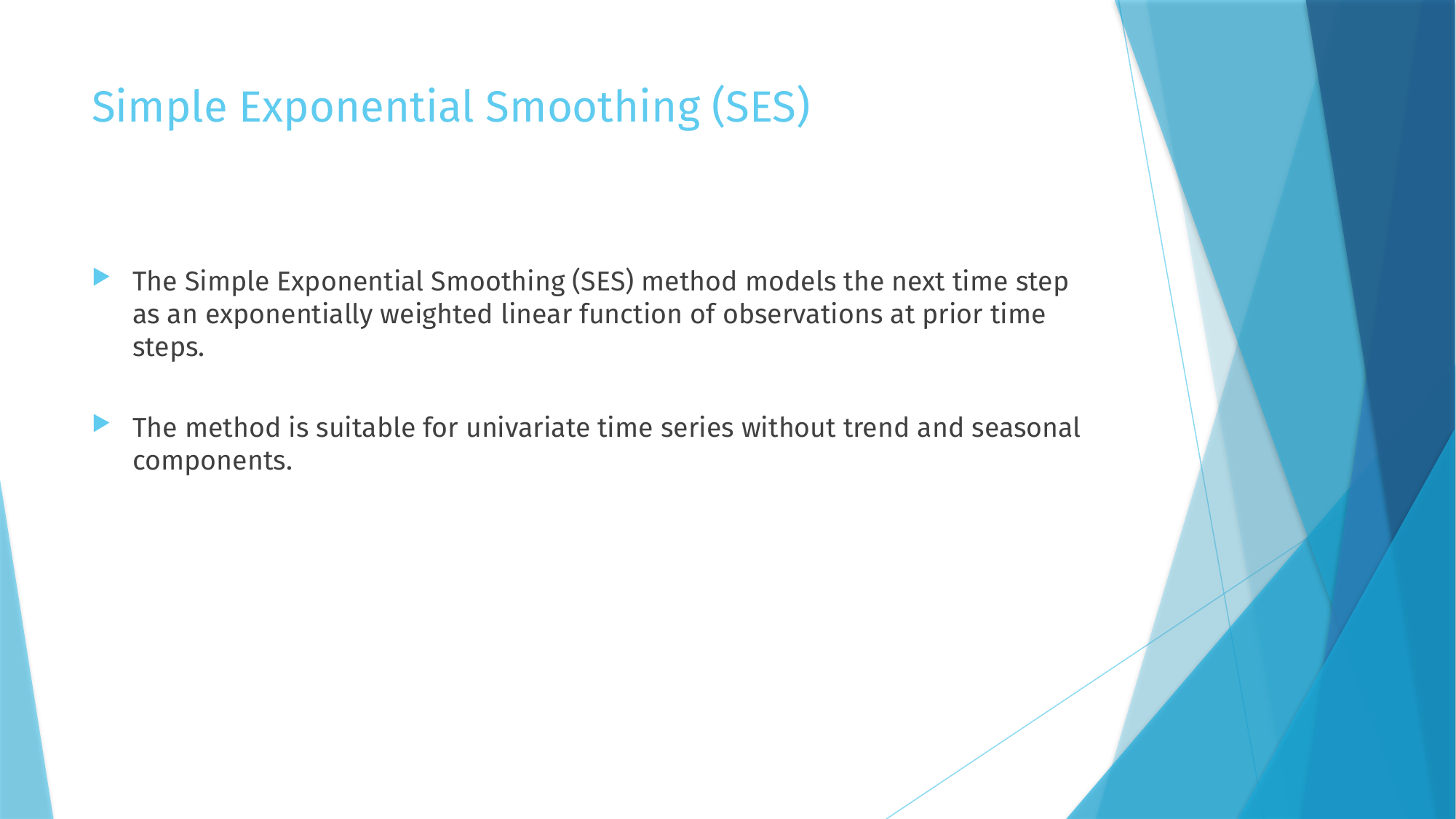

# Simple Exponential Smoothing (SES)
The Simple Exponential Smoothing (SES) method models the next time step as an exponentially weighted linear function of observations at prior time steps.
The method is suitable for univariate time series without trend and seasonal components.